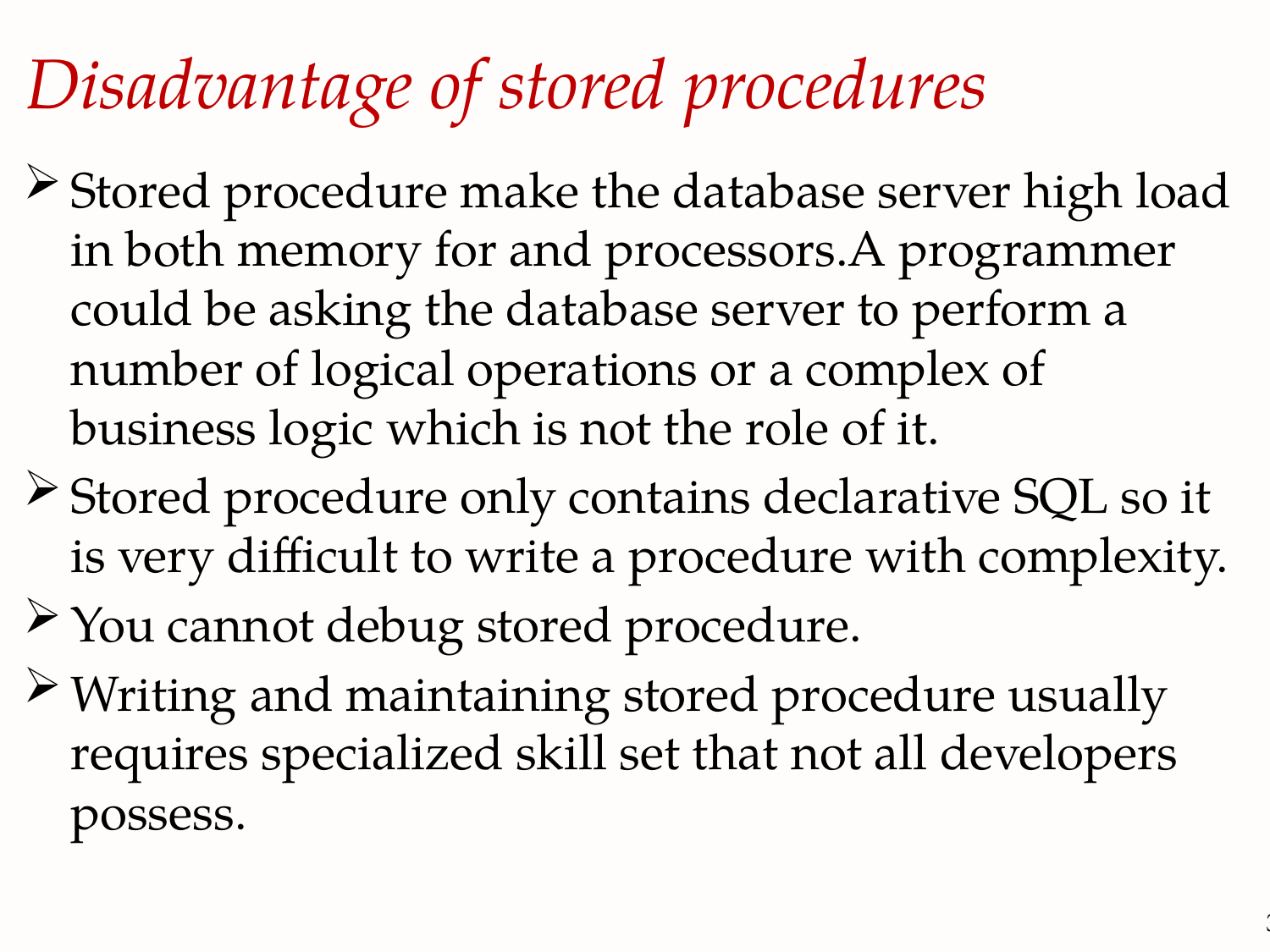

# Disadvantage of stored procedures
Stored procedure make the database server high load in both memory for and processors.A programmer could be asking the database server to perform a number of logical operations or a complex of business logic which is not the role of it.
Stored procedure only contains declarative SQL so it is very difficult to write a procedure with complexity.
You cannot debug stored procedure.
Writing and maintaining stored procedure usually requires specialized skill set that not all developers possess.